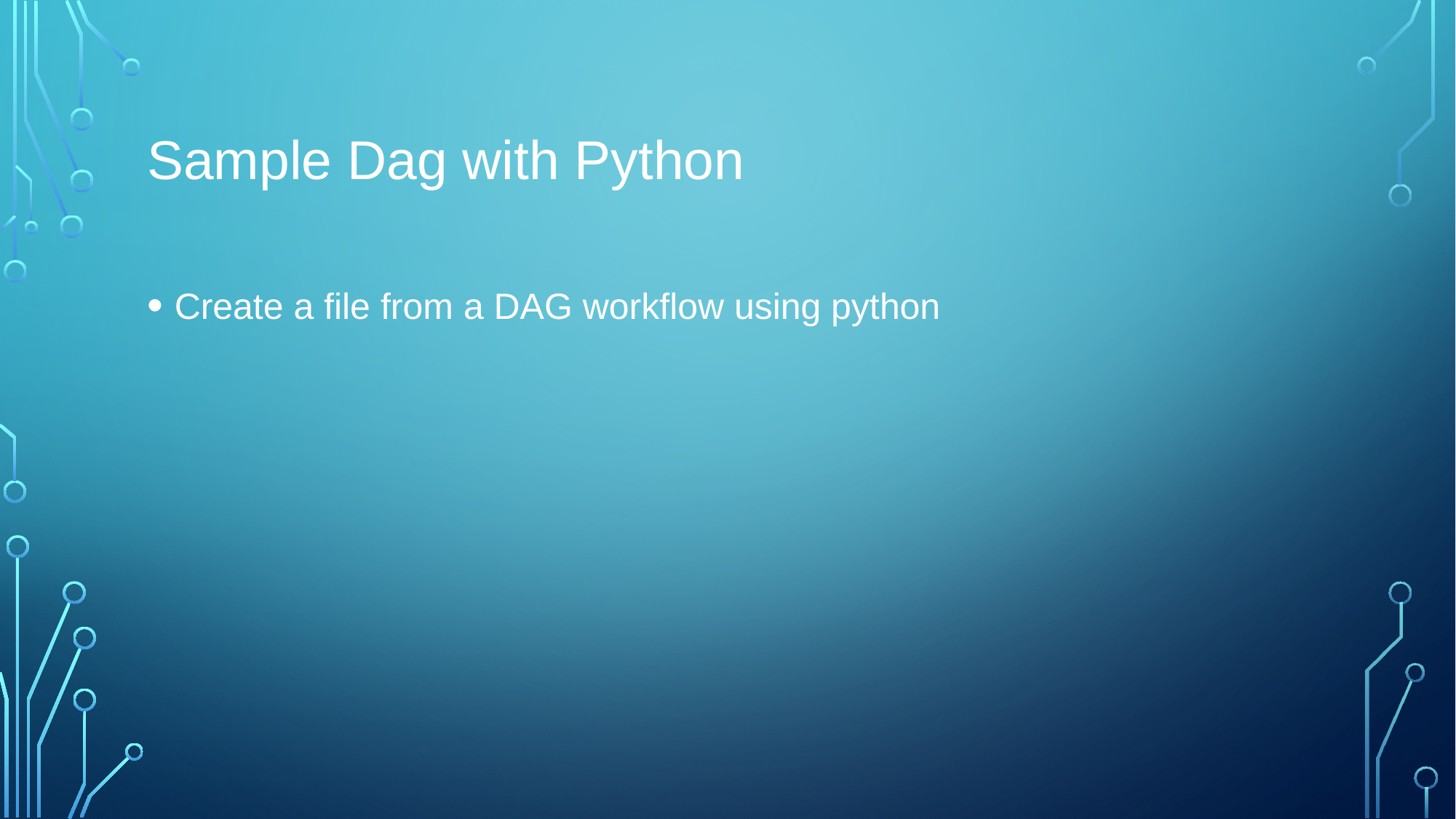

# Sample Dag with Python
Create a file from a DAG workflow using python